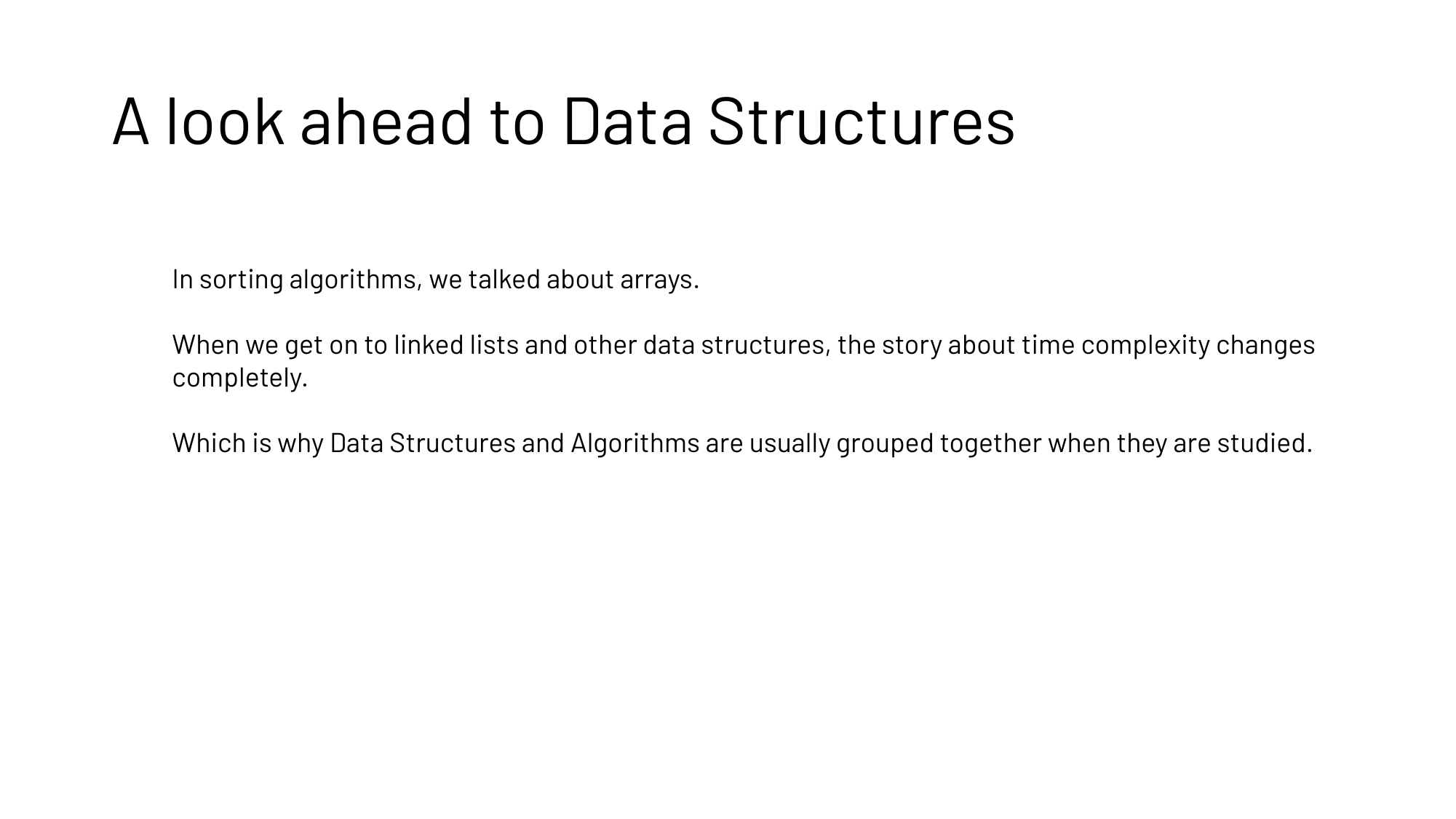

# A look ahead to Data Structures
In sorting algorithms, we talked about arrays.

When we get on to linked lists and other data structures, the story about time complexity changes completely.

Which is why Data Structures and Algorithms are usually grouped together when they are studied.